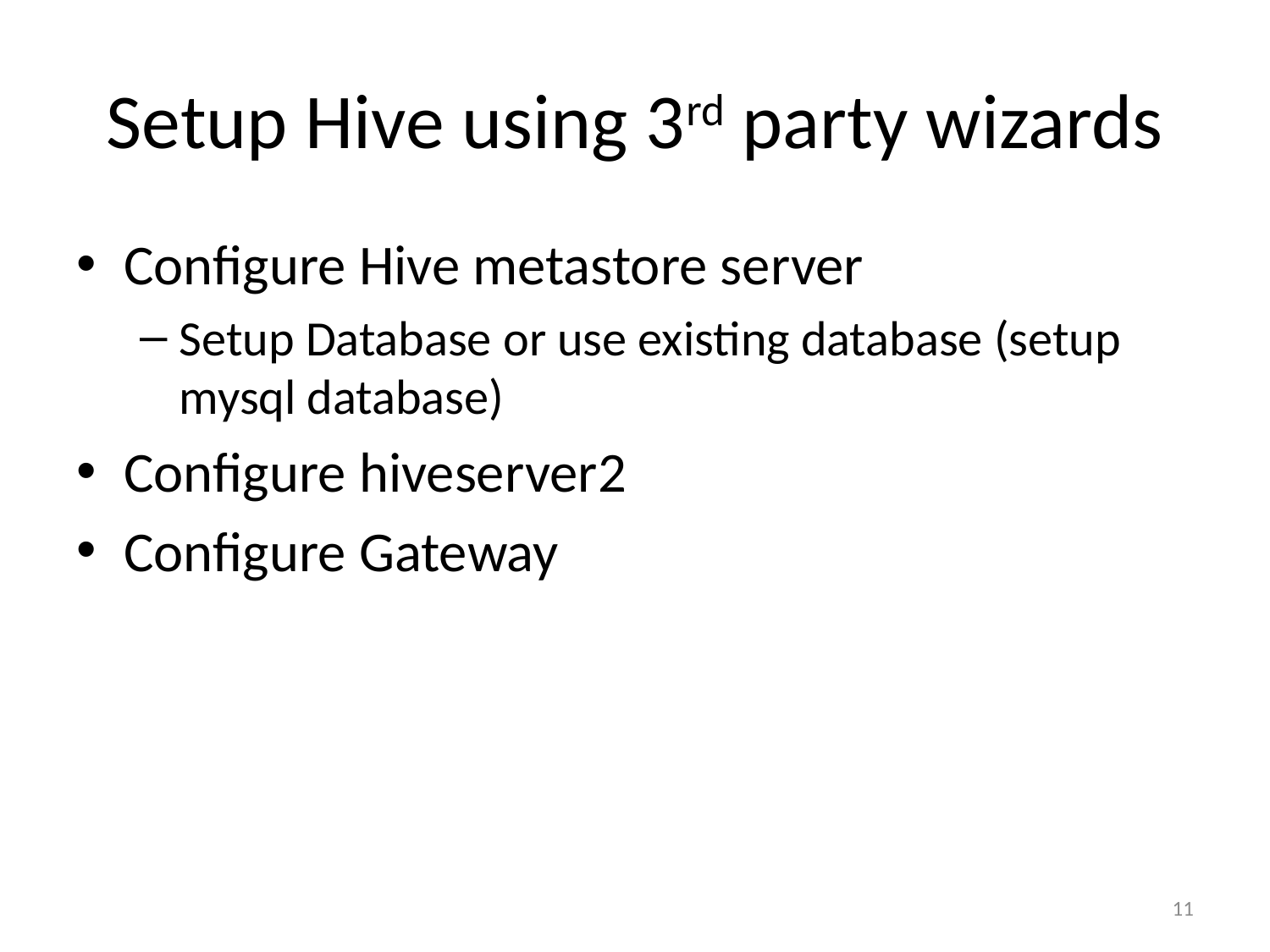

# Setup Hive using 3rd party wizards
Configure Hive metastore server
Setup Database or use existing database (setup mysql database)
Configure hiveserver2
Configure Gateway
11